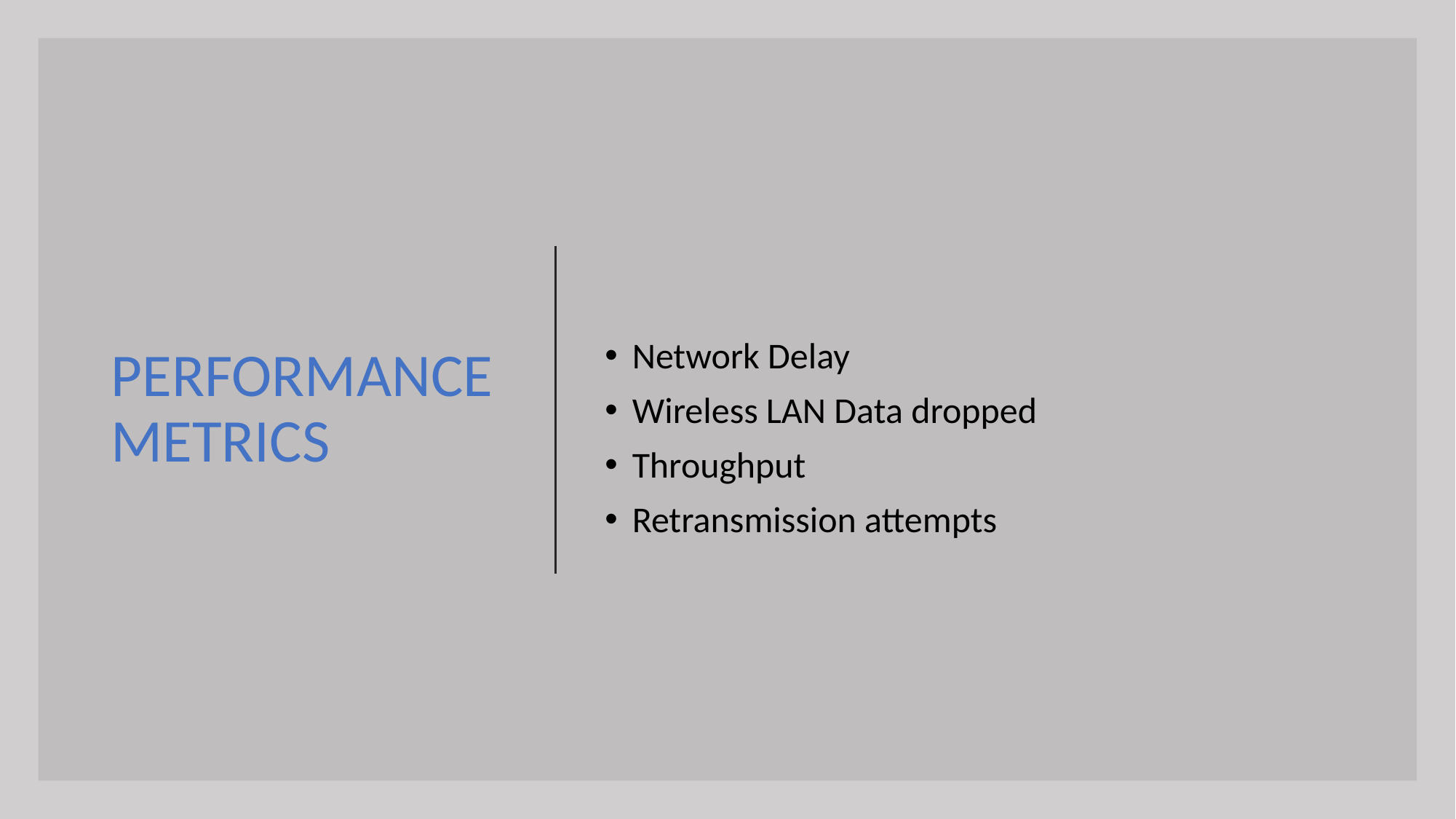

# PERFORMANCE METRICS

Network Delay
Wireless LAN Data dropped
Throughput
Retransmission attempts